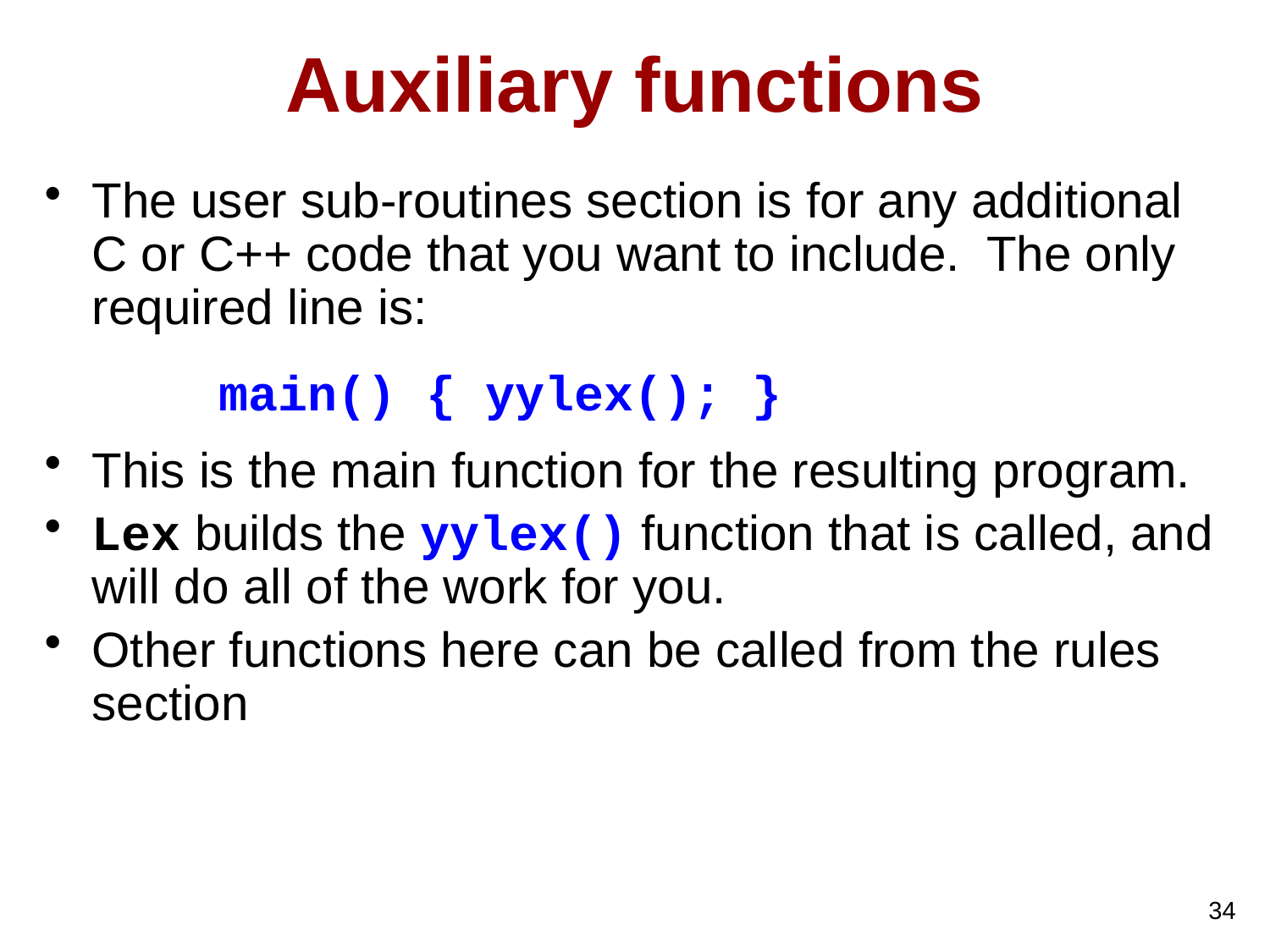

# Auxiliary functions
The user sub-routines section is for any additional C or C++ code that you want to include.  The only required line is:
		main() { yylex(); }
This is the main function for the resulting program.
Lex builds the yylex() function that is called, and will do all of the work for you.
Other functions here can be called from the rules section
34